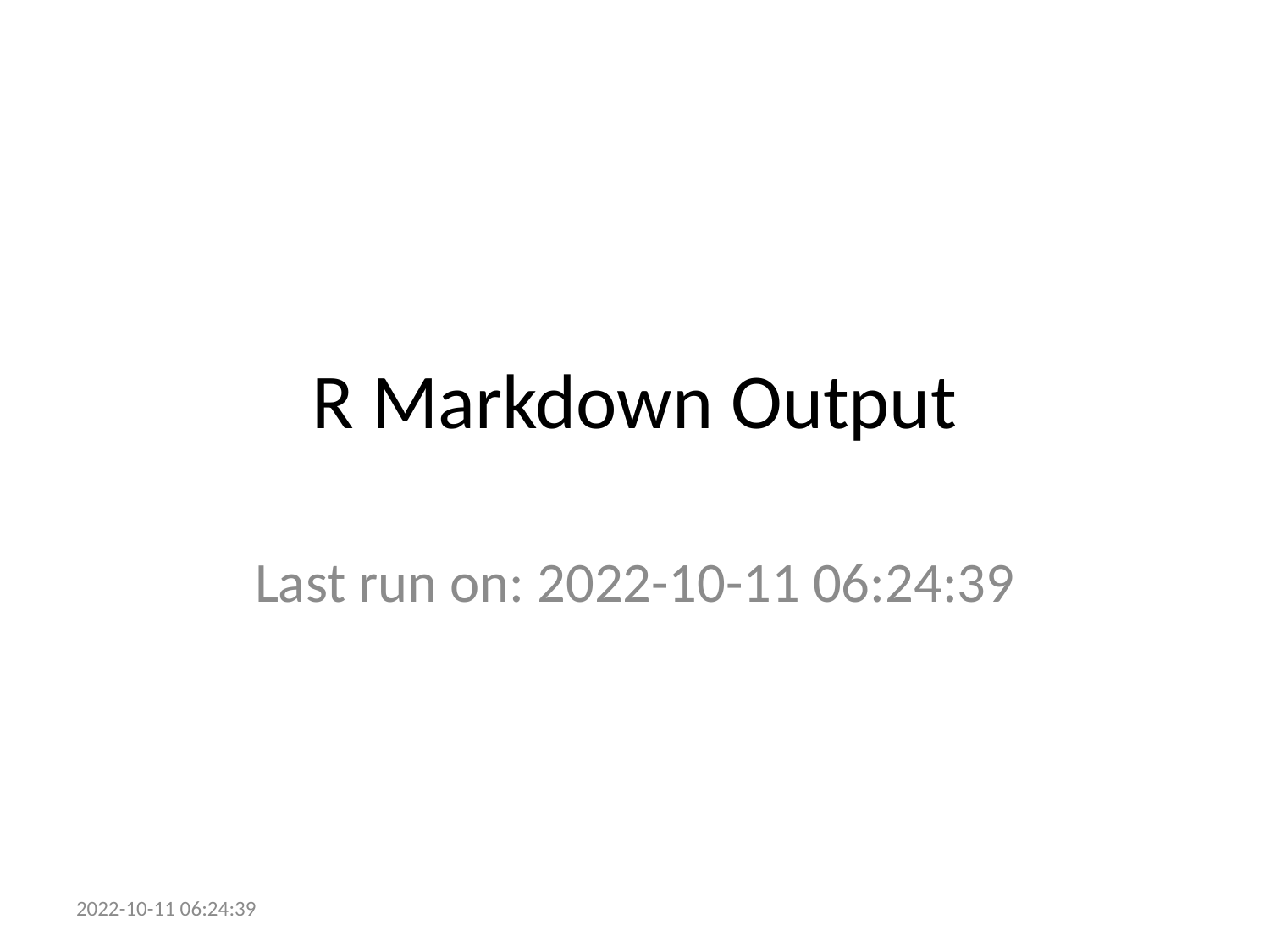

# R Markdown Output
Last run on: 2022-10-11 06:24:39
2022-10-11 06:24:39